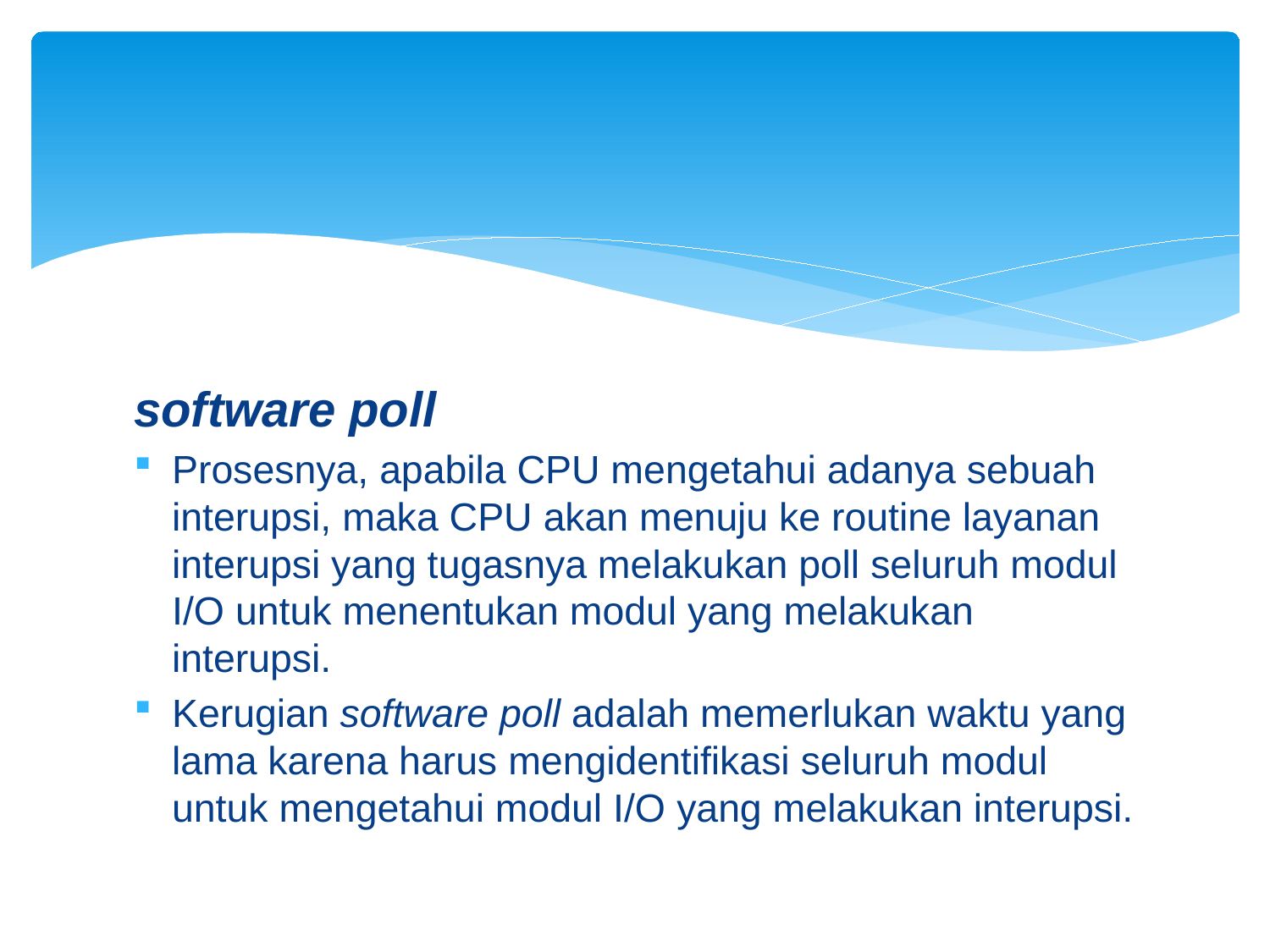

#
software poll
Prosesnya, apabila CPU mengetahui adanya sebuah interupsi, maka CPU akan menuju ke routine layanan interupsi yang tugasnya melakukan poll seluruh modul I/O untuk menentukan modul yang melakukan interupsi.
Kerugian software poll adalah memerlukan waktu yang lama karena harus mengidentifikasi seluruh modul untuk mengetahui modul I/O yang melakukan interupsi.